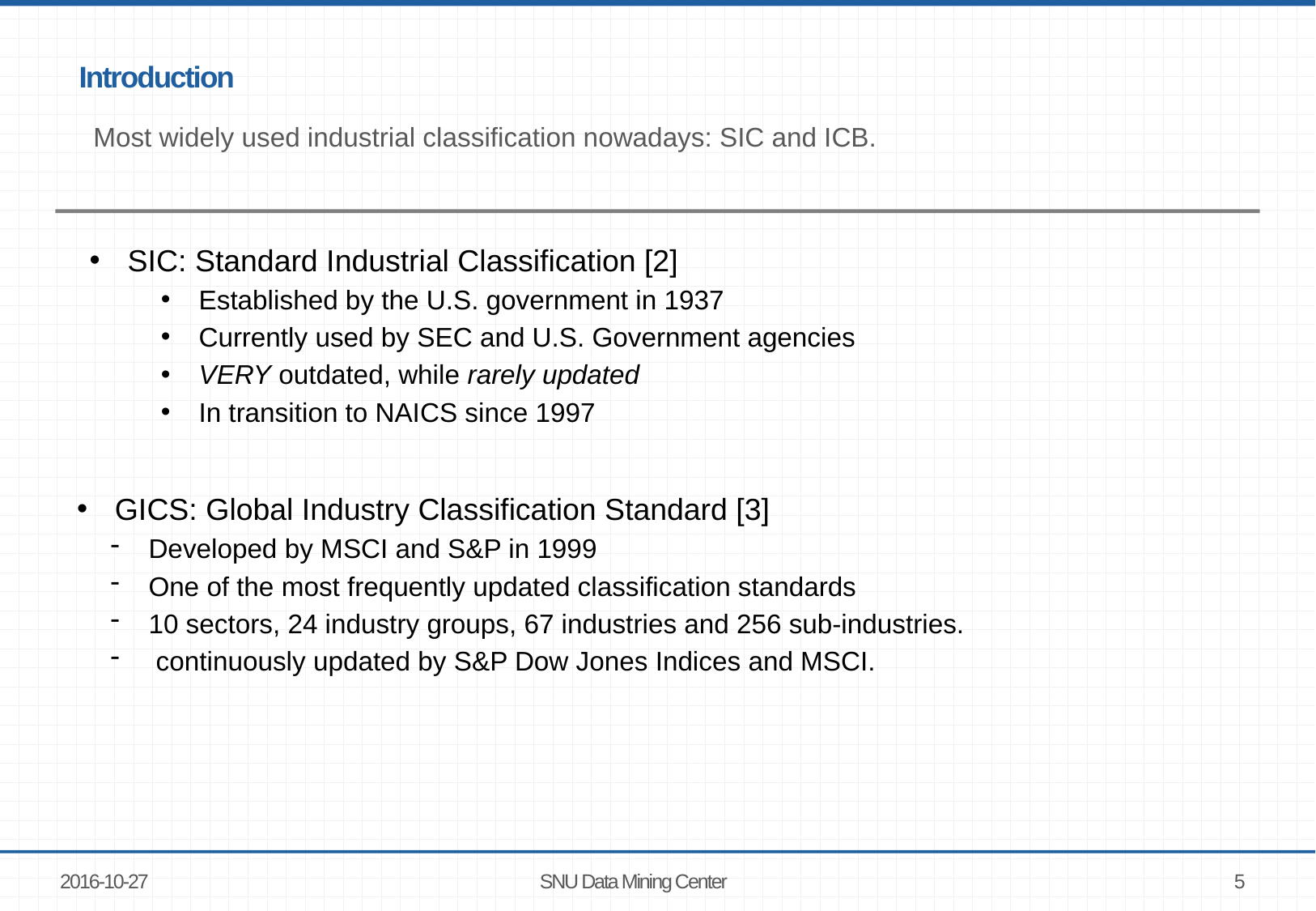

# Introduction
Most widely used industrial classification nowadays: SIC and ICB.
SIC: Standard Industrial Classification [2]
Established by the U.S. government in 1937
Currently used by SEC and U.S. Government agencies
VERY outdated, while rarely updated
In transition to NAICS since 1997
GICS: Global Industry Classification Standard [3]
Developed by MSCI and S&P in 1999
One of the most frequently updated classification standards
10 sectors, 24 industry groups, 67 industries and 256 sub-industries.
 continuously updated by S&P Dow Jones Indices and MSCI.